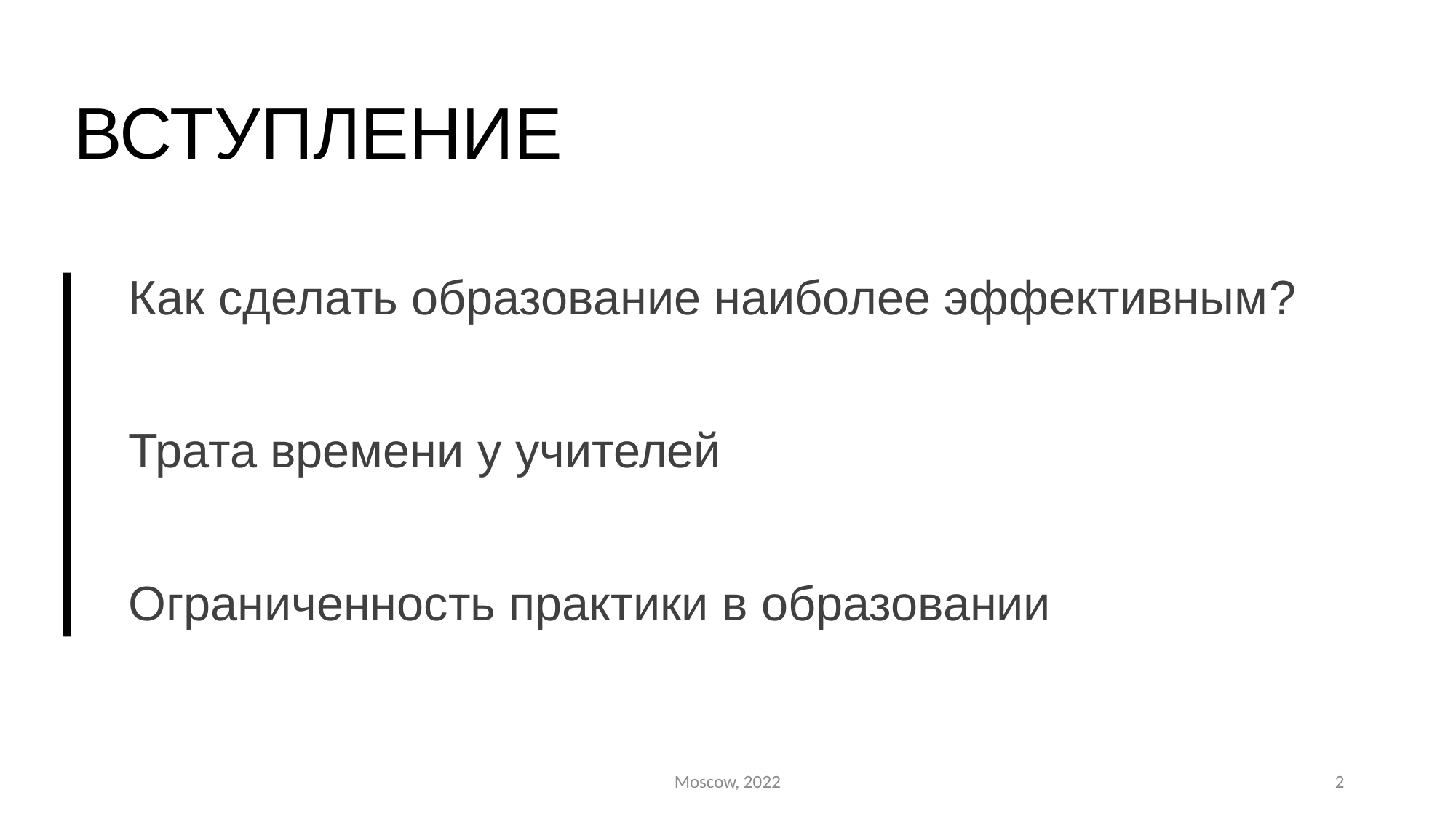

ВСТУПЛЕНИЕ
Как сделать образование наиболее эффективным?

Трата времени у учителей
Ограниченность практики в образовании
Moscow, 2022
2